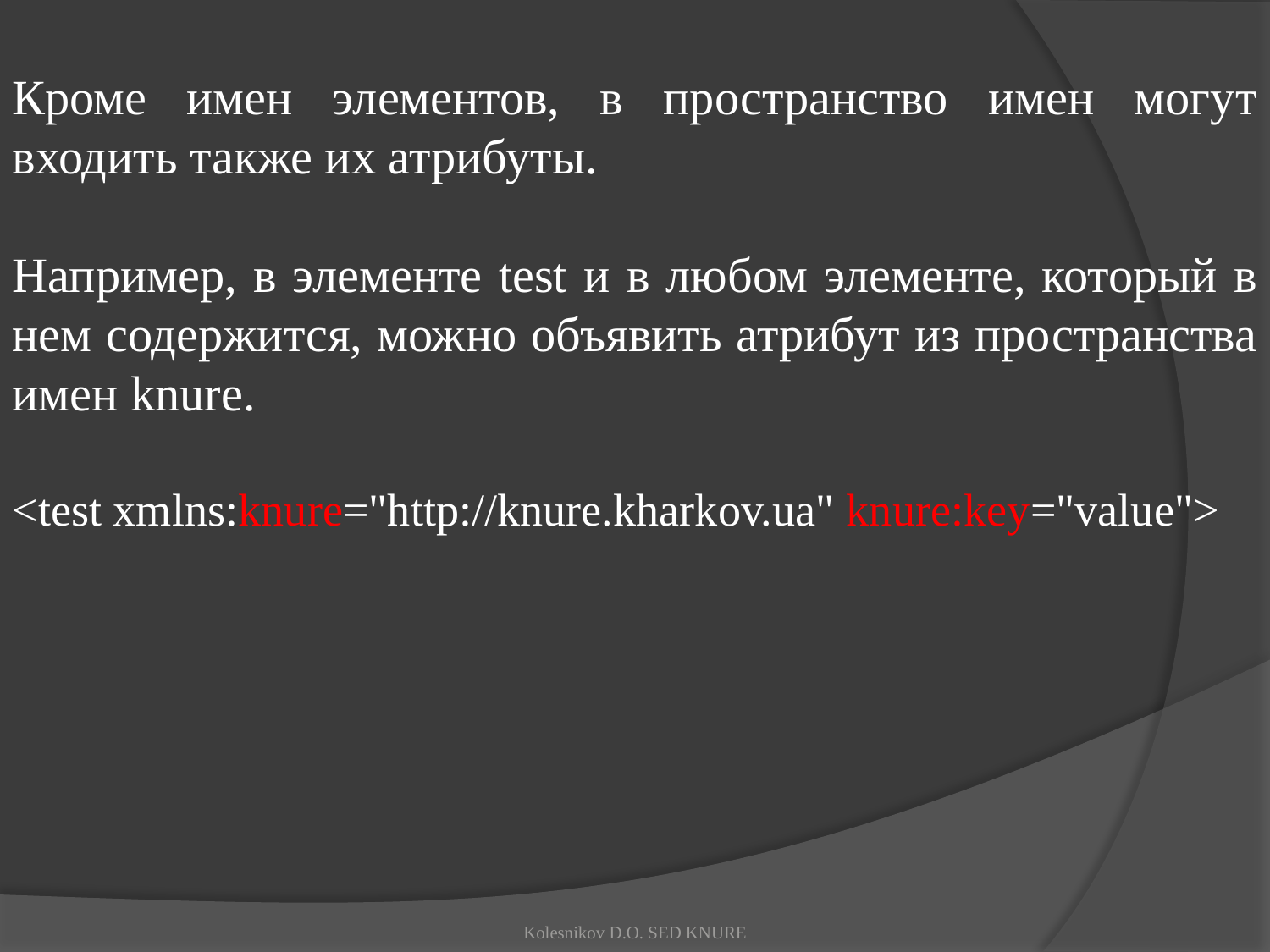

Кроме имен элементов, в пространство имен могут входить также их атрибуты.

Например, в элементе test и в любом элементе, который в нем содержится, можно объявить атрибут из пространства имен knure.

<test xmlns:knure="http://knure.kharkov.ua" knure:key="value">
Kolesnikov D.O. SED KNURE